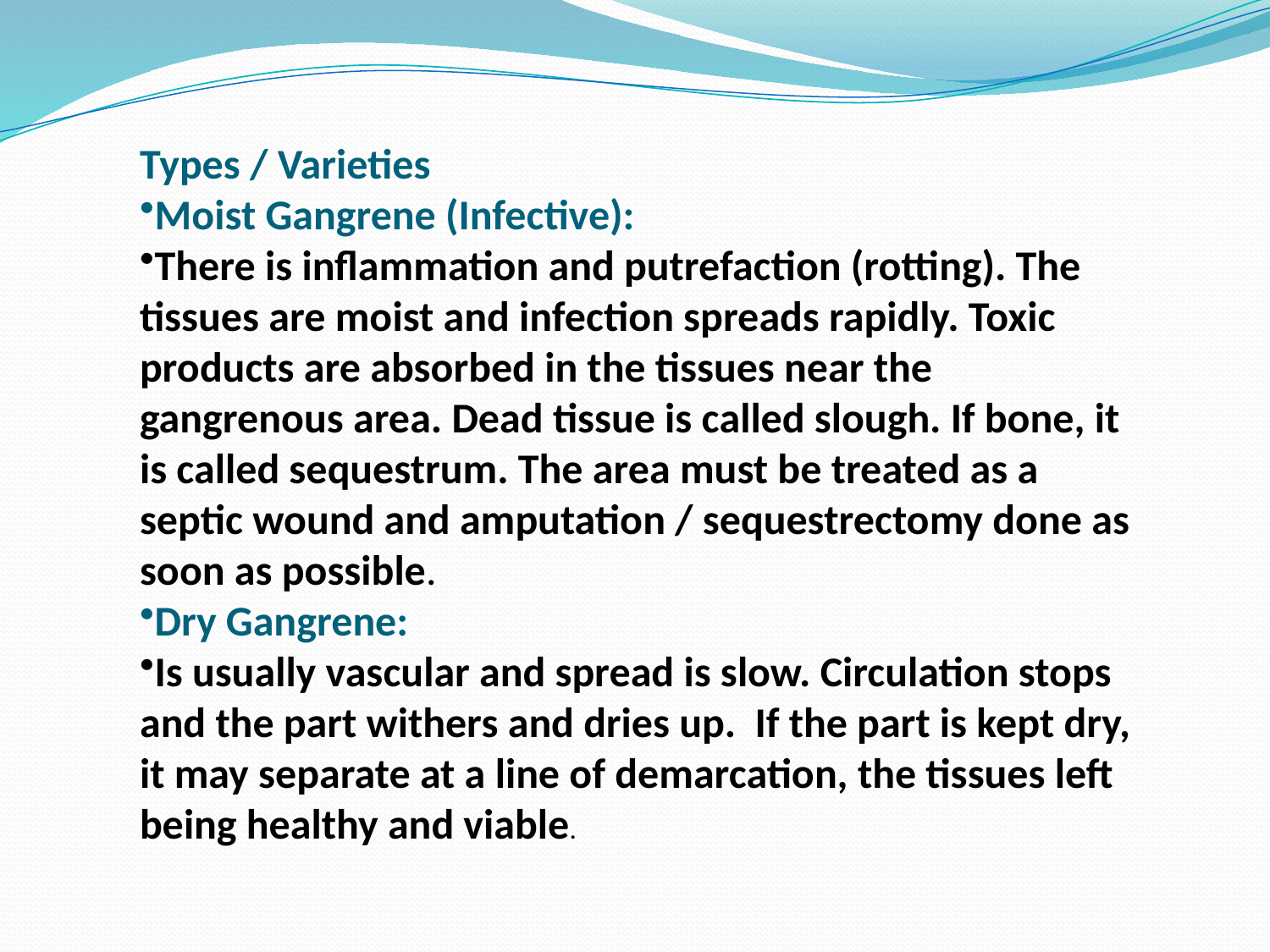

Types / Varieties
Moist Gangrene (Infective):
There is inflammation and putrefaction (rotting). The tissues are moist and infection spreads rapidly. Toxic products are absorbed in the tissues near the gangrenous area. Dead tissue is called slough. If bone, it is called sequestrum. The area must be treated as a septic wound and amputation / sequestrectomy done as soon as possible.
Dry Gangrene:
Is usually vascular and spread is slow. Circulation stops and the part withers and dries up.  If the part is kept dry, it may separate at a line of demarcation, the tissues left being healthy and viable.